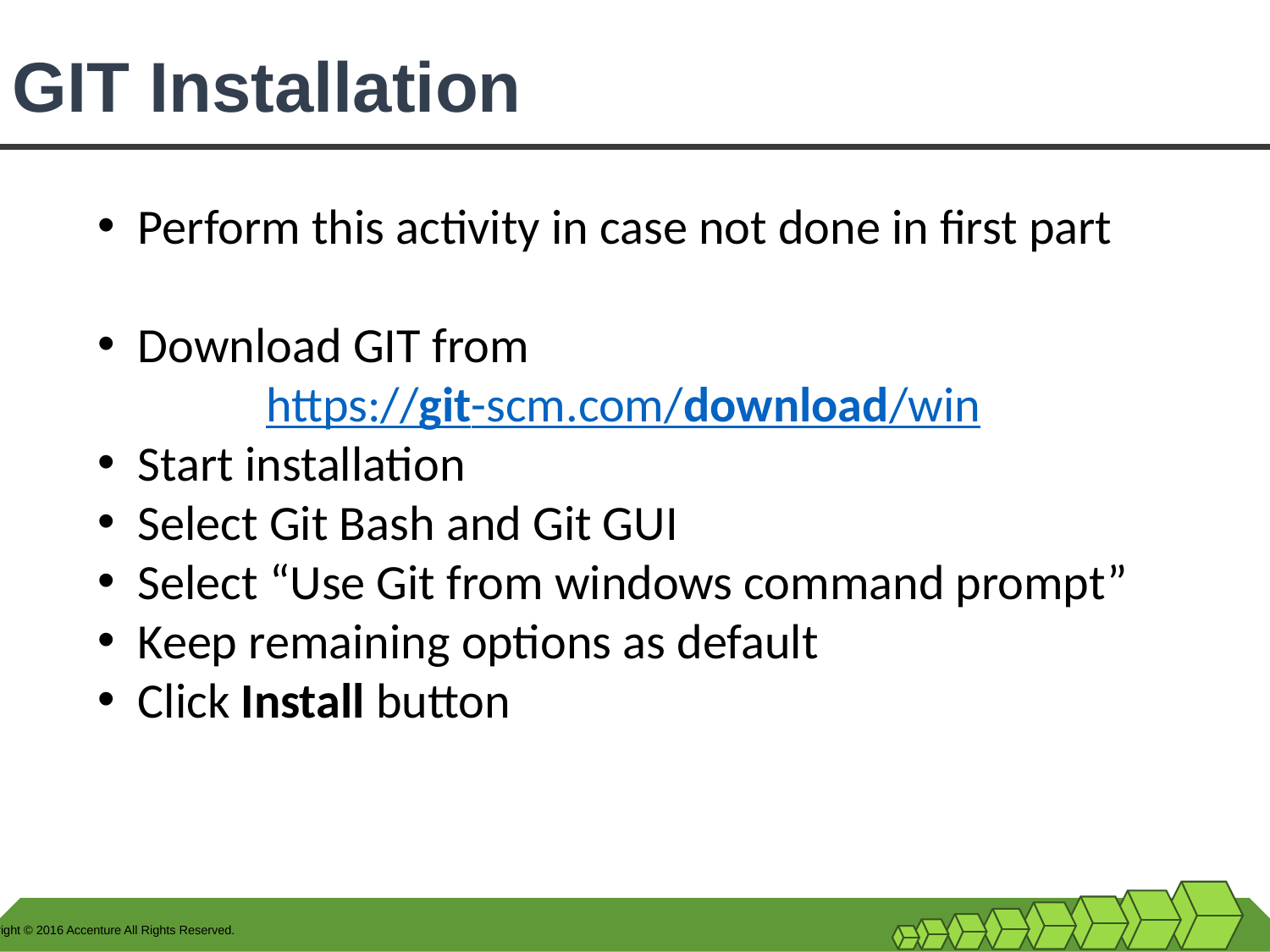

# GIT Installation
Perform this activity in case not done in first part

Download GIT from
https://git-scm.com/download/win
Start installation
Select Git Bash and Git GUI
Select “Use Git from windows command prompt”
Keep remaining options as default
Click Install button